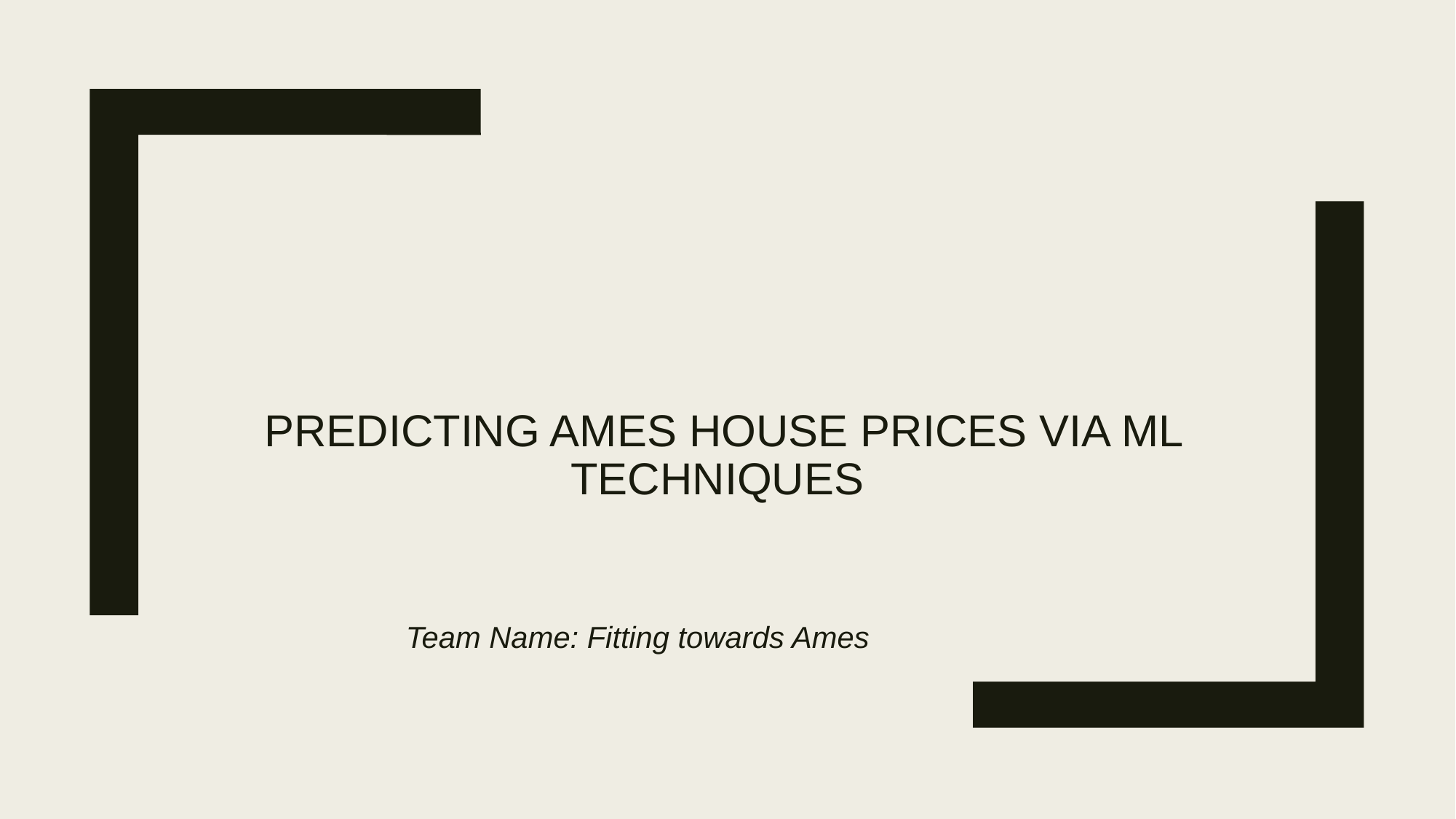

# Predicting Ames House Prices via ML Techniques
Team Name: Fitting towards Ames